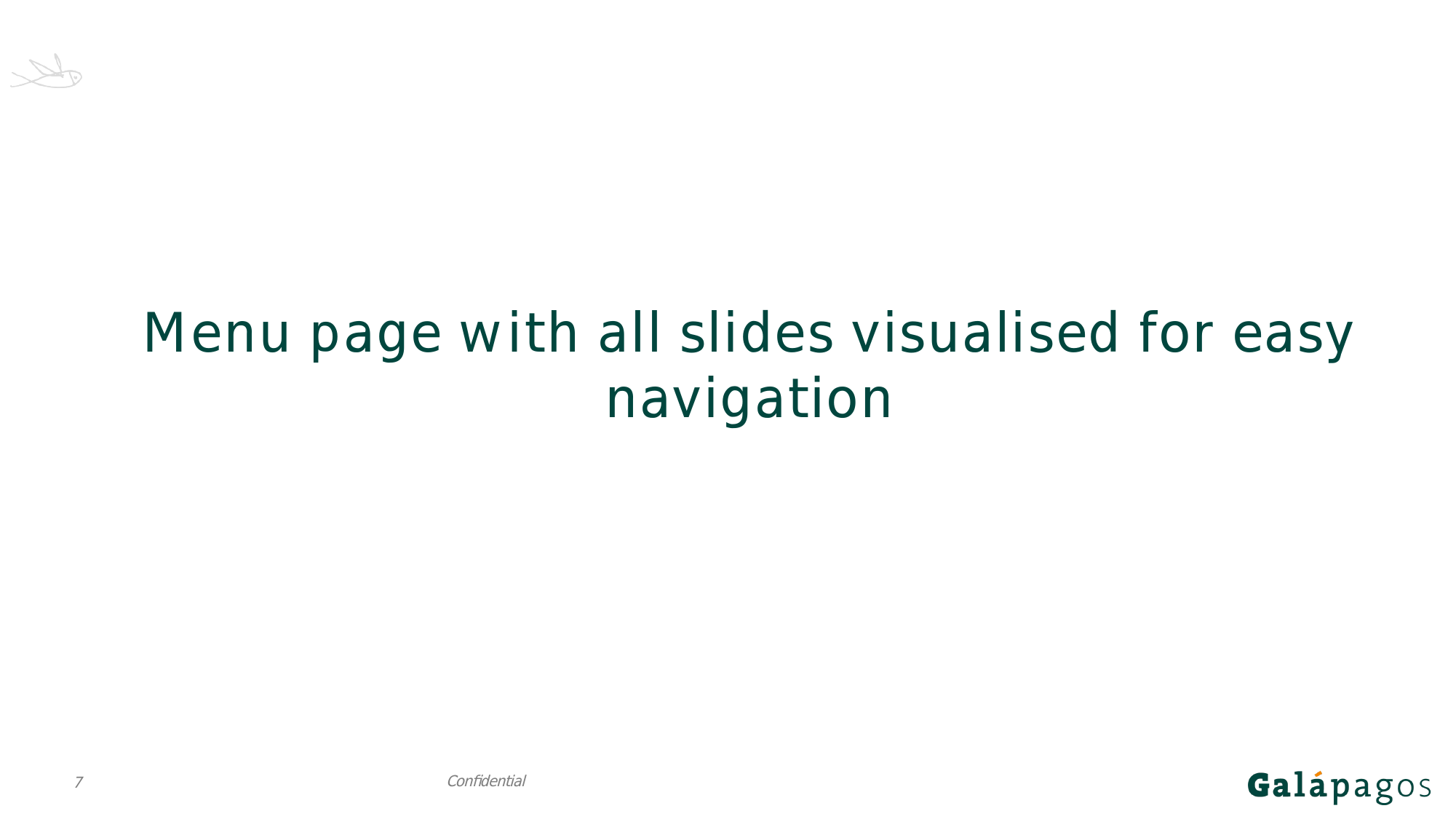

# Menu page with all slides visualised for easy navigation